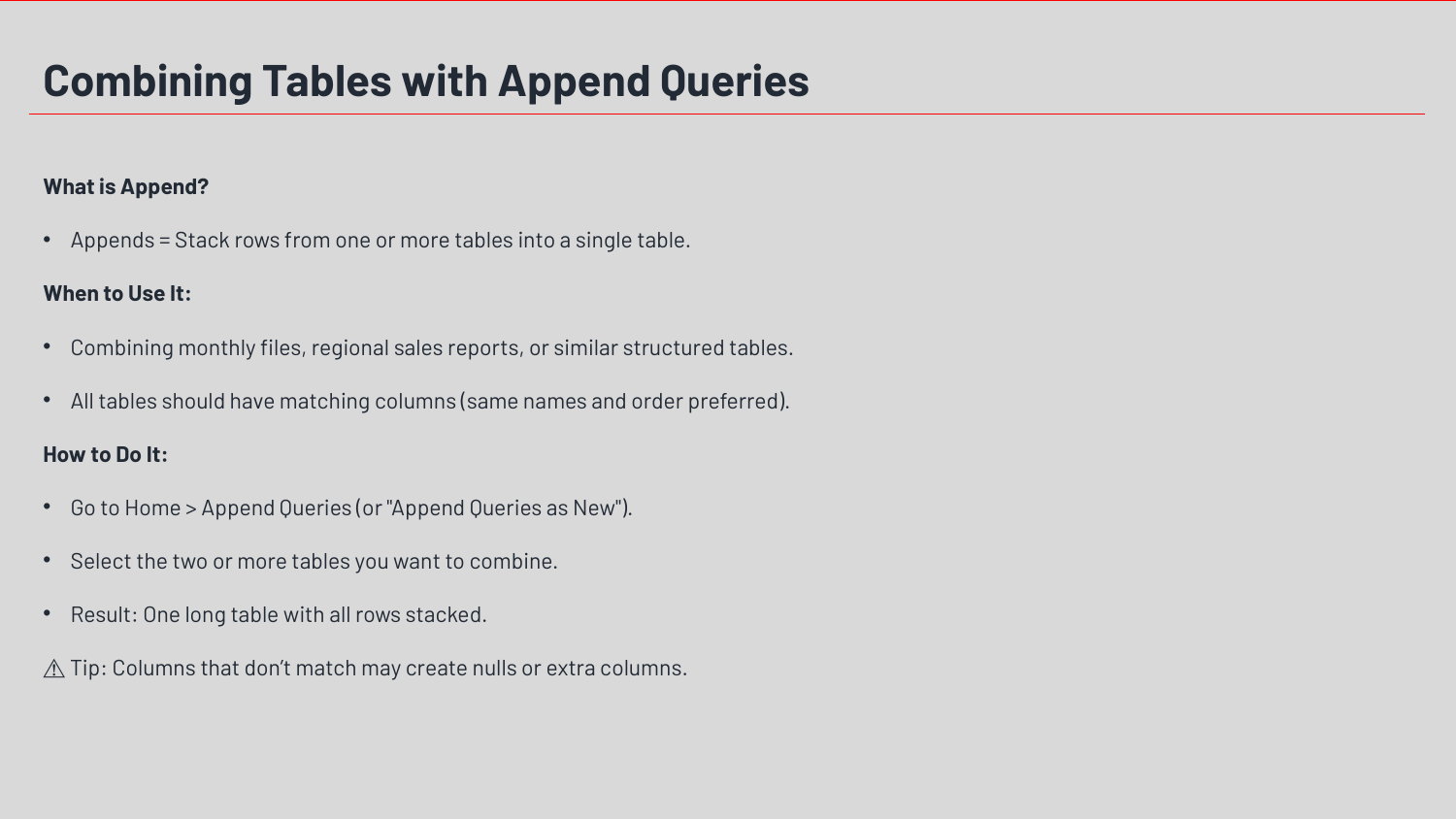

Combining Tables with Append Queries
What is Append?
Appends = Stack rows from one or more tables into a single table.
When to Use It:
Combining monthly files, regional sales reports, or similar structured tables.
All tables should have matching columns (same names and order preferred).
How to Do It:
Go to Home > Append Queries (or "Append Queries as New").
Select the two or more tables you want to combine.
Result: One long table with all rows stacked.
⚠️ Tip: Columns that don’t match may create nulls or extra columns.